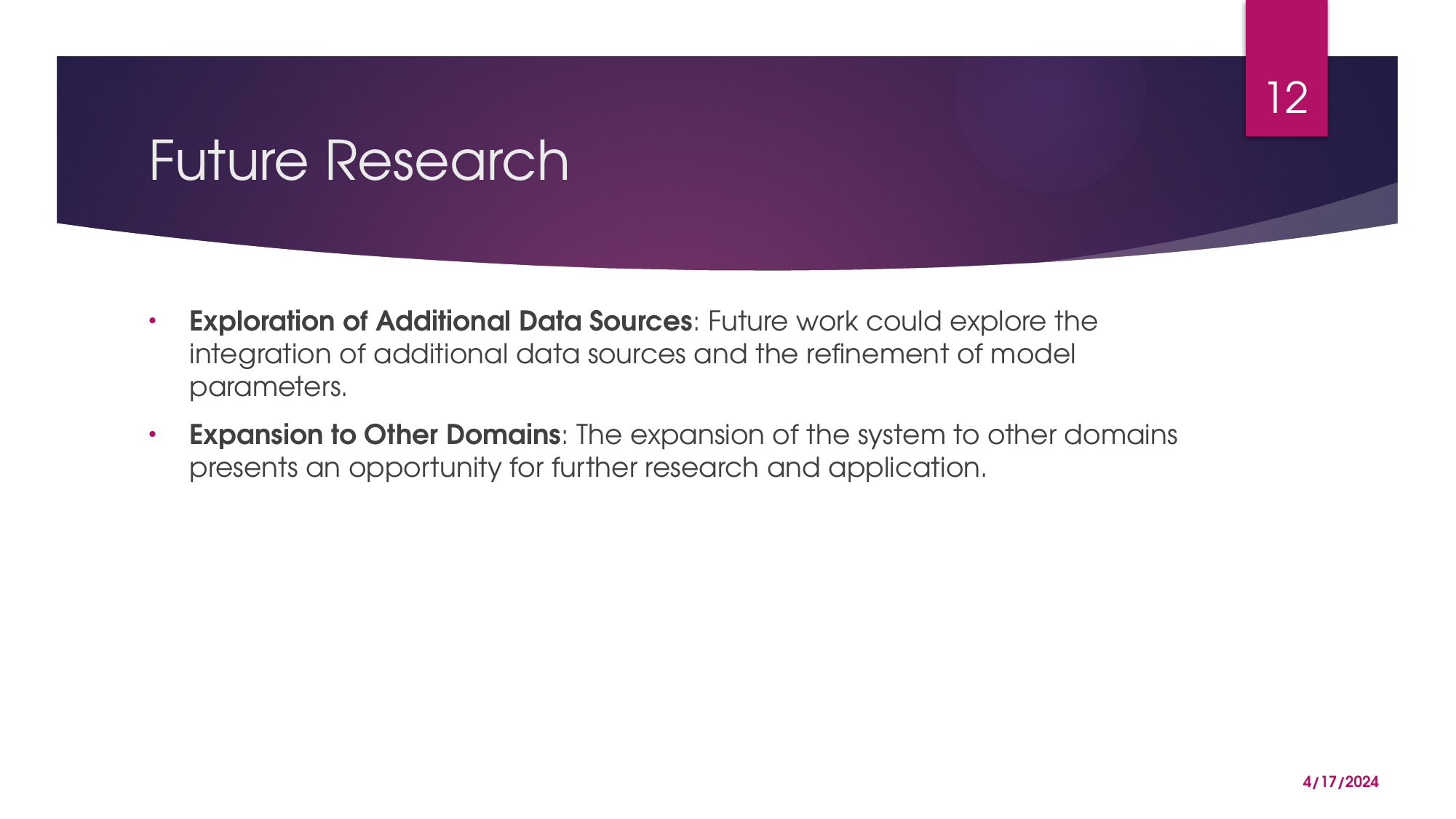

12
# Future Research
Exploration of Additional Data Sources: Future work could explore the integration of additional data sources and the refinement of model parameters.
Expansion to Other Domains: The expansion of the system to other domains presents an opportunity for further research and application.
4/17/2024